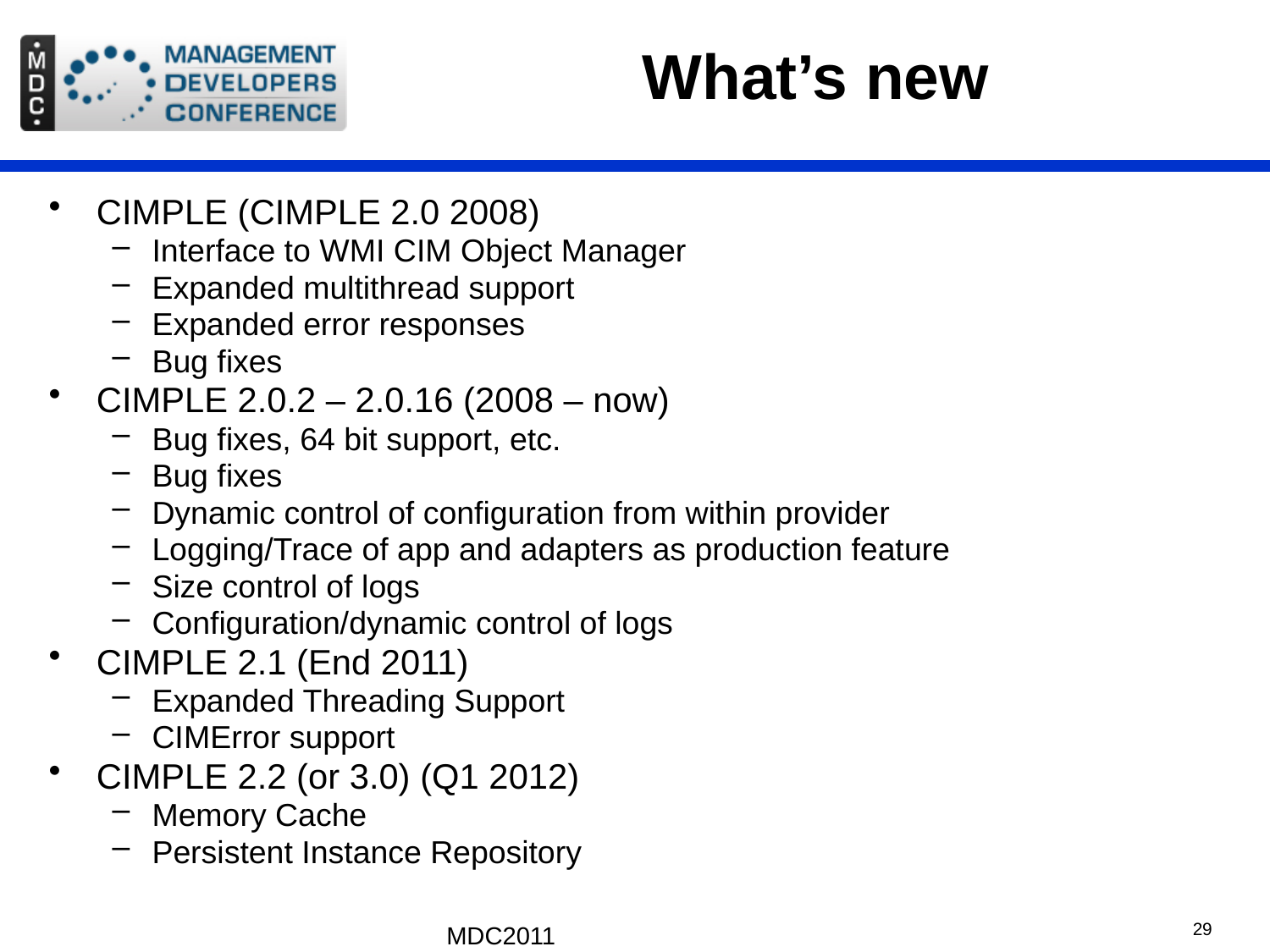

# What’s new
CIMPLE (CIMPLE 2.0 2008)
Interface to WMI CIM Object Manager
Expanded multithread support
Expanded error responses
Bug fixes
CIMPLE 2.0.2 – 2.0.16 (2008 – now)
Bug fixes, 64 bit support, etc.
Bug fixes
Dynamic control of configuration from within provider
Logging/Trace of app and adapters as production feature
Size control of logs
Configuration/dynamic control of logs
CIMPLE 2.1 (End 2011)
Expanded Threading Support
CIMError support
CIMPLE 2.2 (or 3.0) (Q1 2012)
Memory Cache
Persistent Instance Repository

MDC2011
29